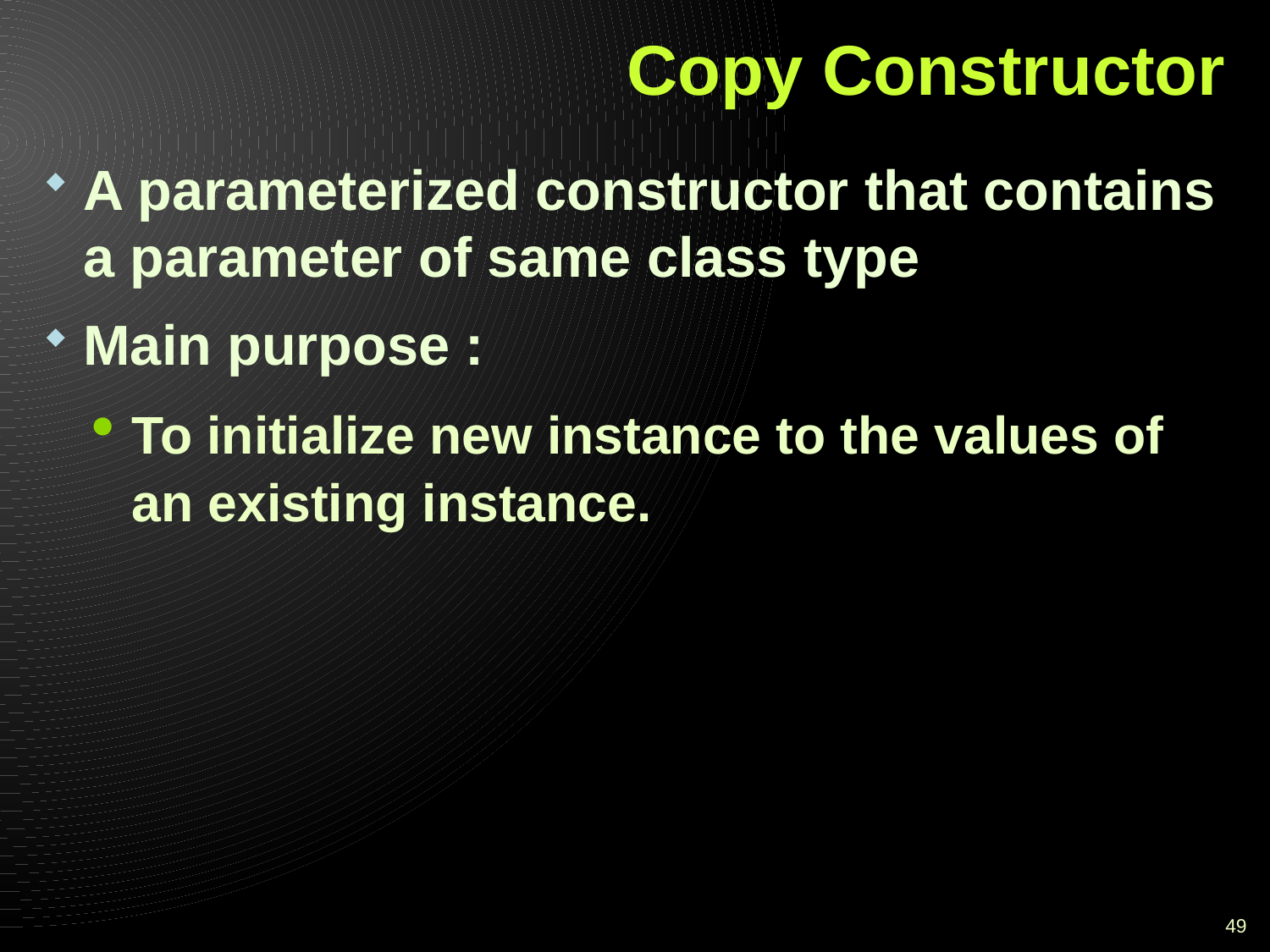

# Copy Constructor
A parameterized constructor that contains a parameter of same class type
Main purpose :
To initialize new instance to the values of an existing instance.

49